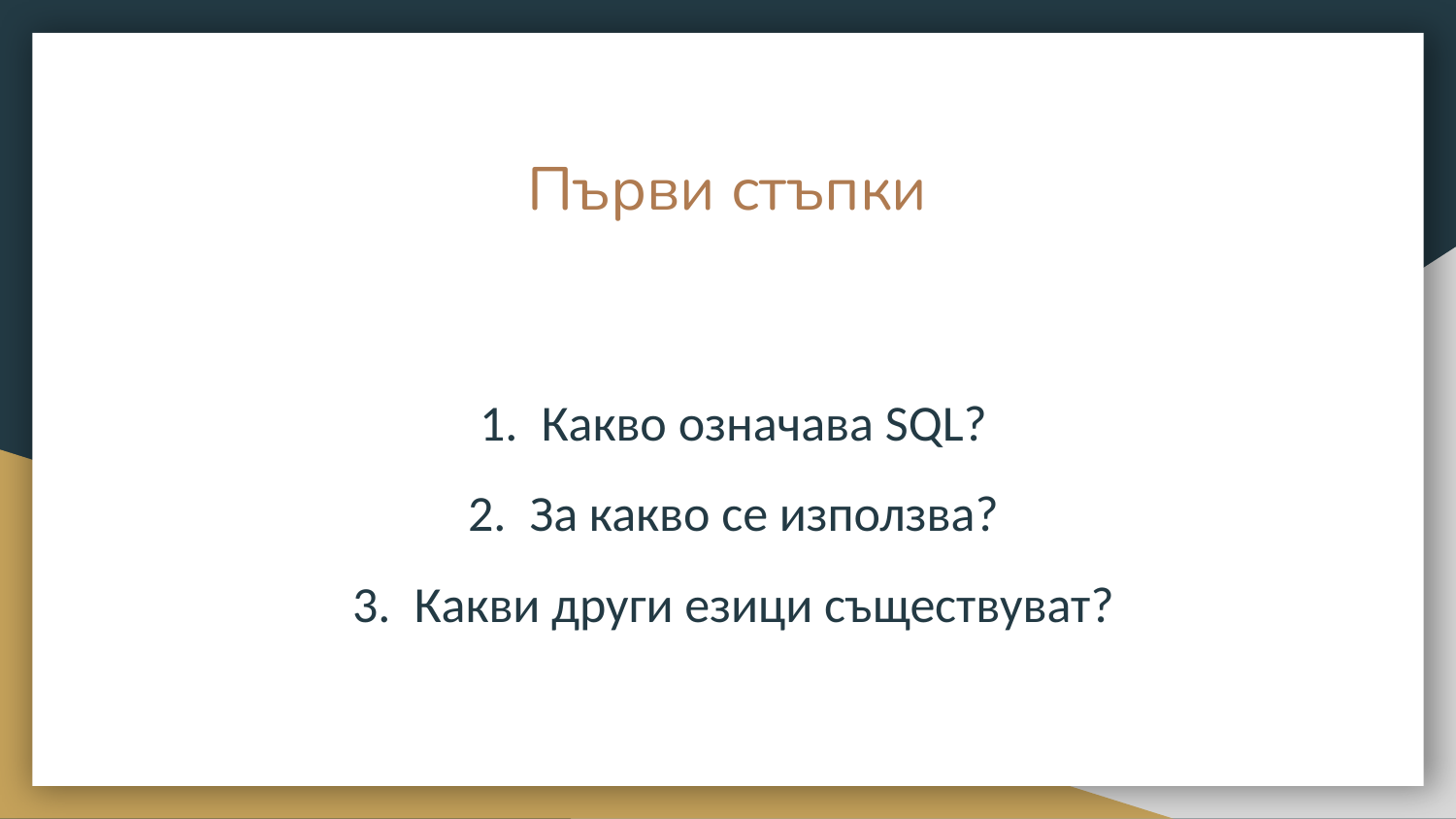

# Първи стъпки
Какво означава SQL?
За какво се използва?
Какви други езици съществуват?